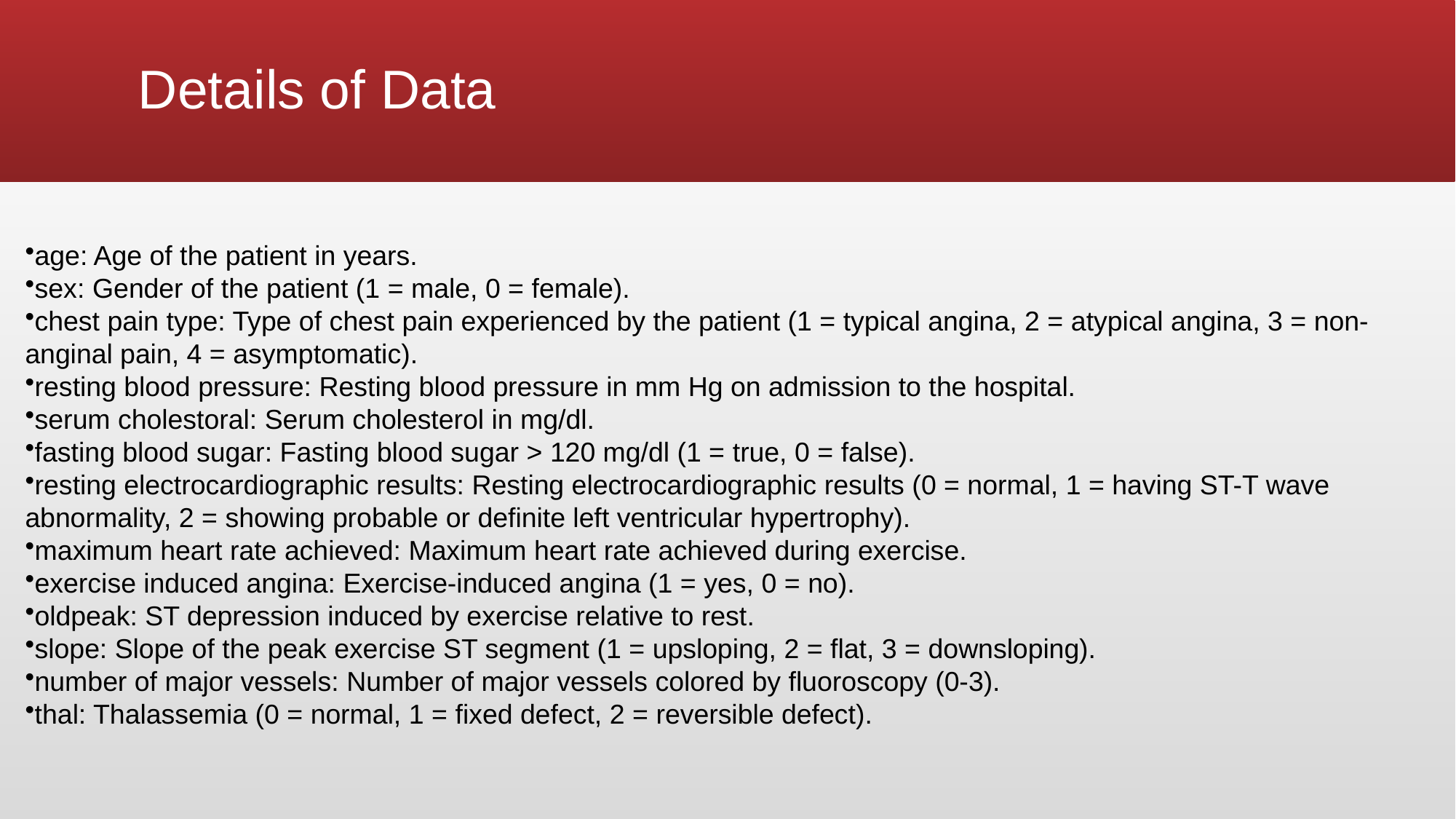

# Details of Data
age: Age of the patient in years.
sex: Gender of the patient (1 = male, 0 = female).
chest pain type: Type of chest pain experienced by the patient (1 = typical angina, 2 = atypical angina, 3 = non-   anginal pain, 4 = asymptomatic).
resting blood pressure: Resting blood pressure in mm Hg on admission to the hospital.
serum cholestoral: Serum cholesterol in mg/dl.
fasting blood sugar: Fasting blood sugar > 120 mg/dl (1 = true, 0 = false).
resting electrocardiographic results: Resting electrocardiographic results (0 = normal, 1 = having ST-T wave abnormality, 2 = showing probable or definite left ventricular hypertrophy).
maximum heart rate achieved: Maximum heart rate achieved during exercise.
exercise induced angina: Exercise-induced angina (1 = yes, 0 = no).
oldpeak: ST depression induced by exercise relative to rest.
slope: Slope of the peak exercise ST segment (1 = upsloping, 2 = flat, 3 = downsloping).
number of major vessels: Number of major vessels colored by fluoroscopy (0-3).
thal: Thalassemia (0 = normal, 1 = fixed defect, 2 = reversible defect).